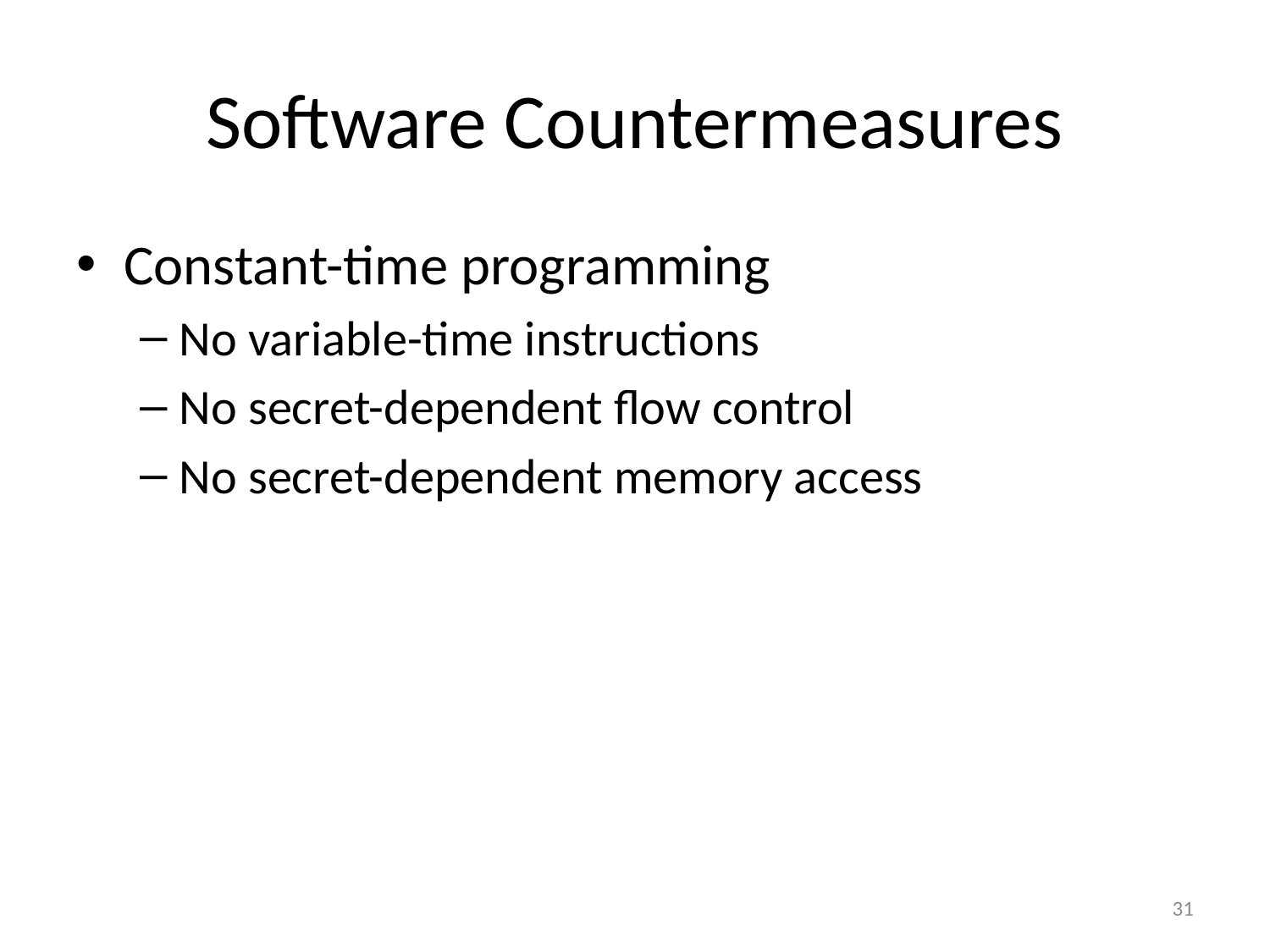

# Software Countermeasures
Constant-time programming
No variable-time instructions
No secret-dependent flow control
No secret-dependent memory access
31